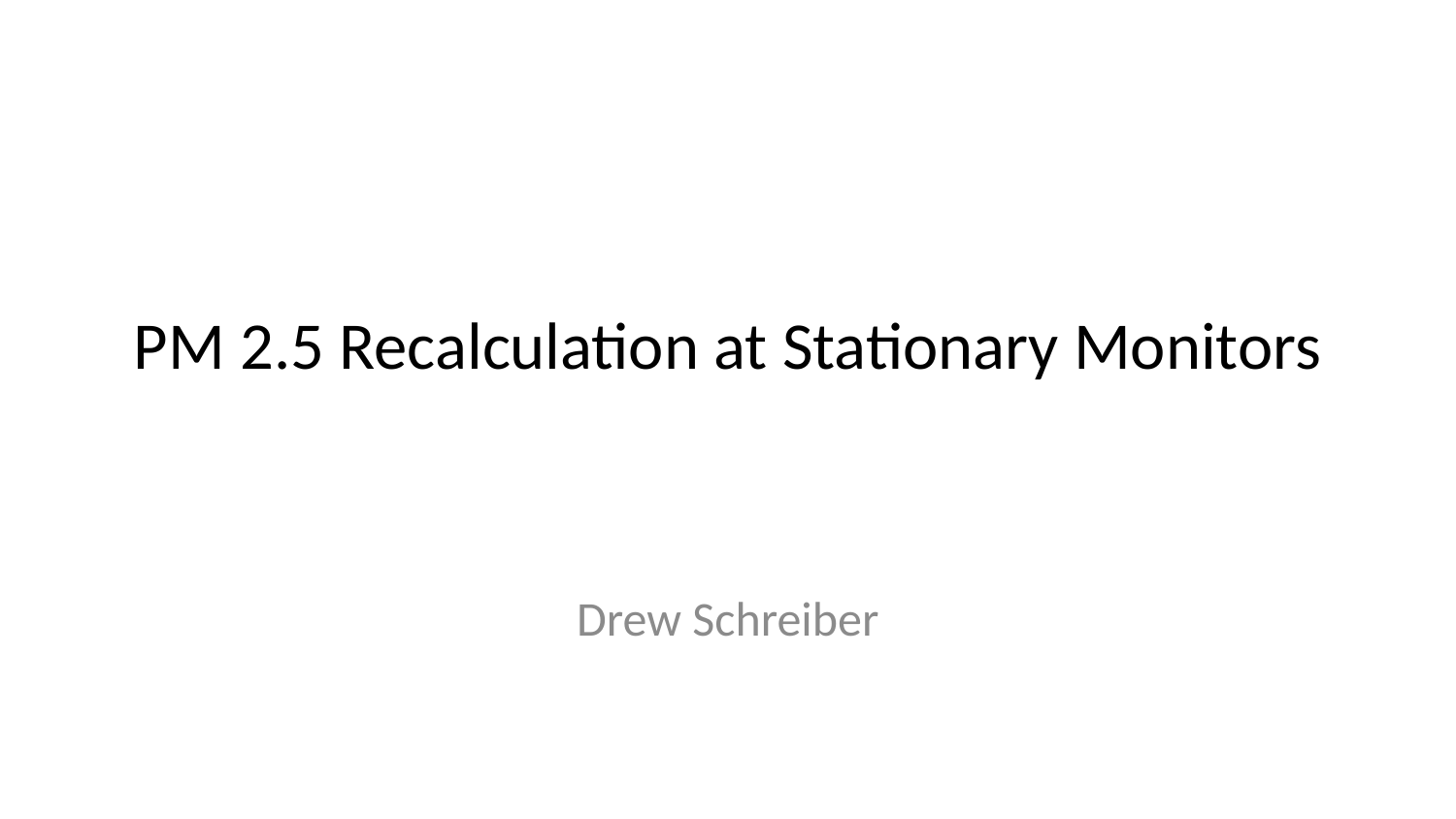

# PM 2.5 Recalculation at Stationary Monitors
Drew Schreiber